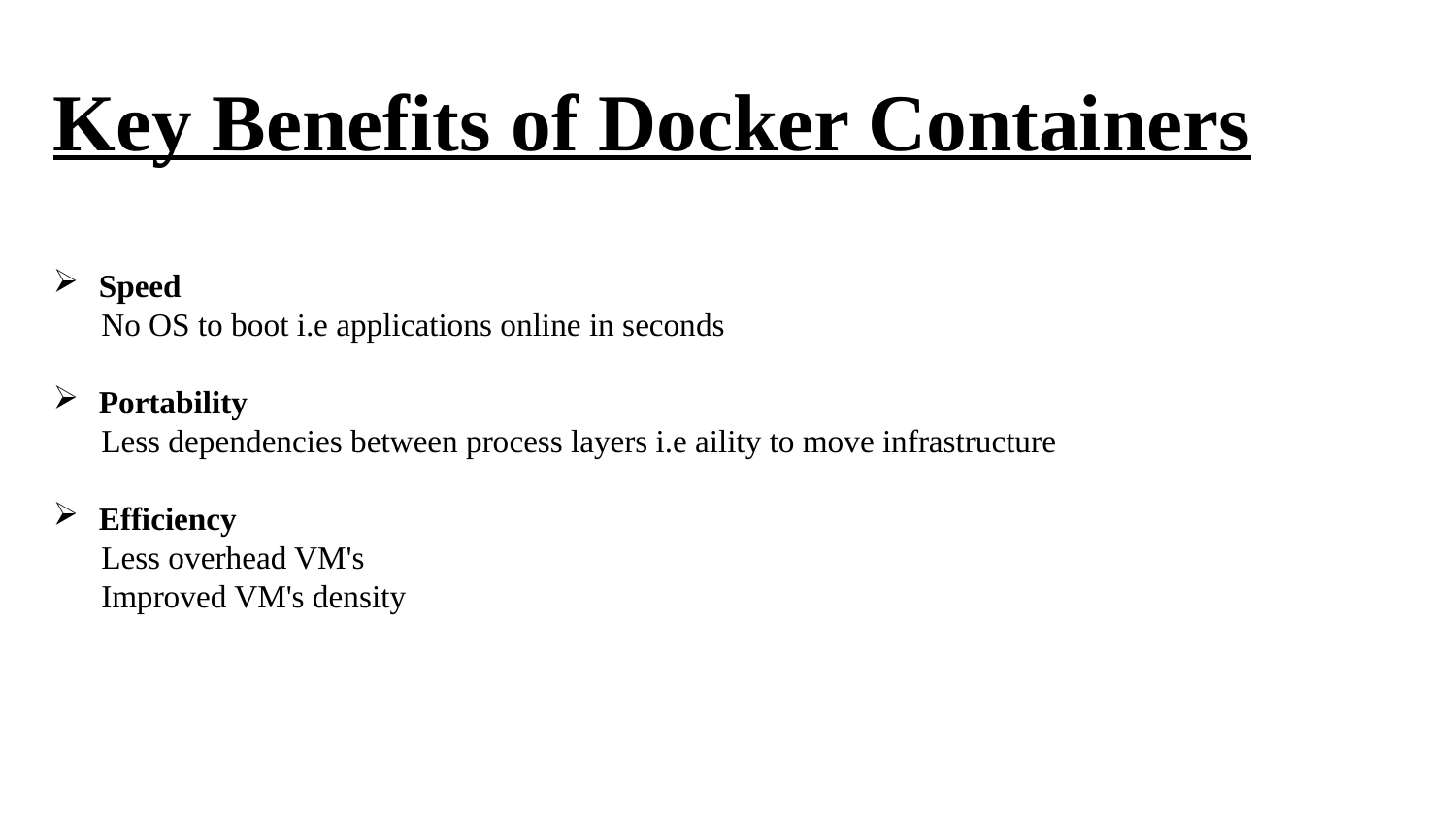

# Key Benefits of Docker Containers
Speed
      No OS to boot i.e applications online in seconds

Portability
      Less dependencies between process layers i.e aility to move infrastructure

Efficiency
      Less overhead VM's
      Improved VM's density